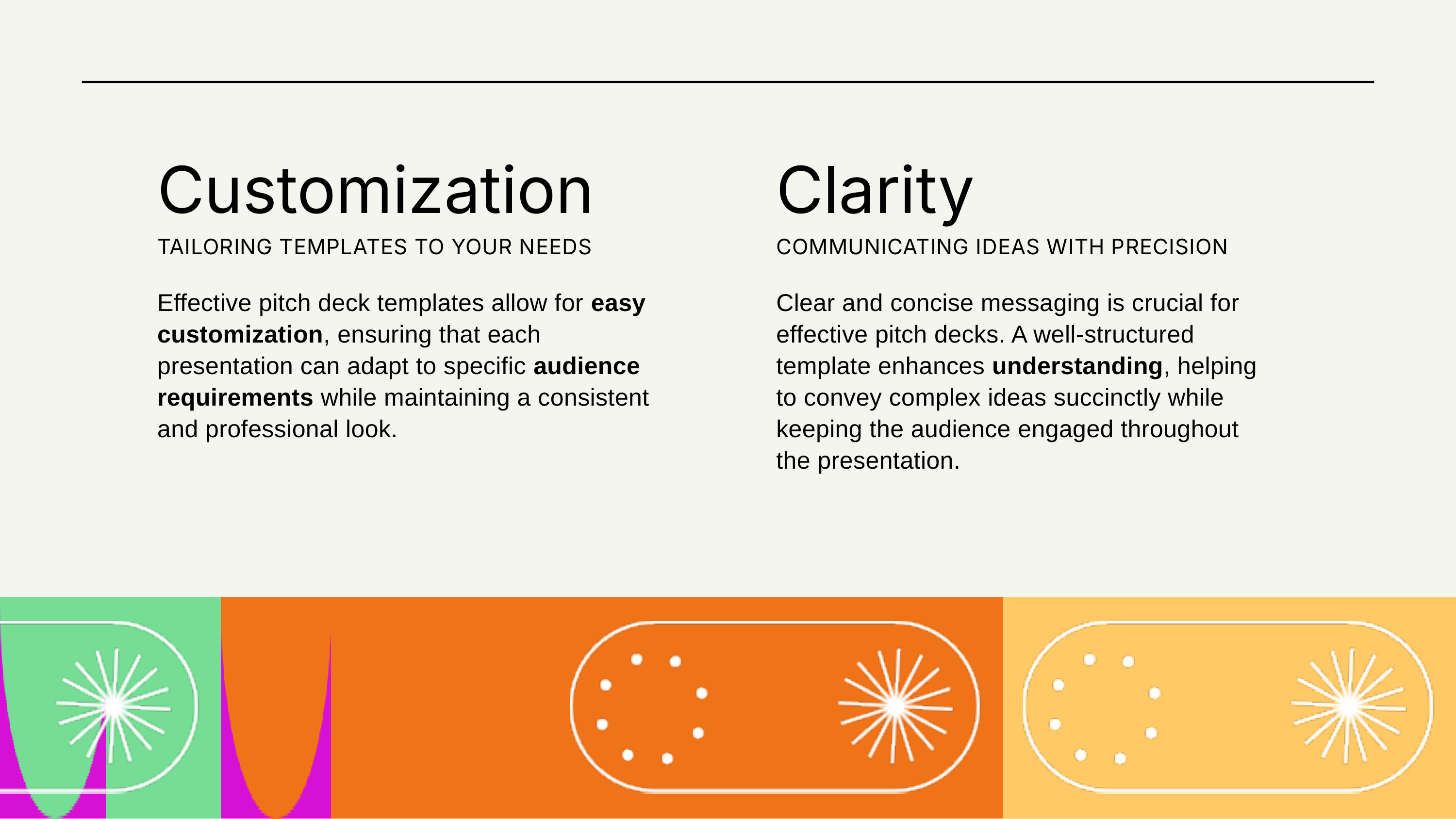

Customization
TAILORING TEMPLATES TO YOUR NEEDS
Effective pitch deck templates allow for easy customization, ensuring that each presentation can adapt to specific audience requirements while maintaining a consistent and professional look.
Clarity
COMMUNICATING IDEAS WITH PRECISION
Clear and concise messaging is crucial for effective pitch decks. A well-structured template enhances understanding, helping to convey complex ideas succinctly while keeping the audience engaged throughout the presentation.